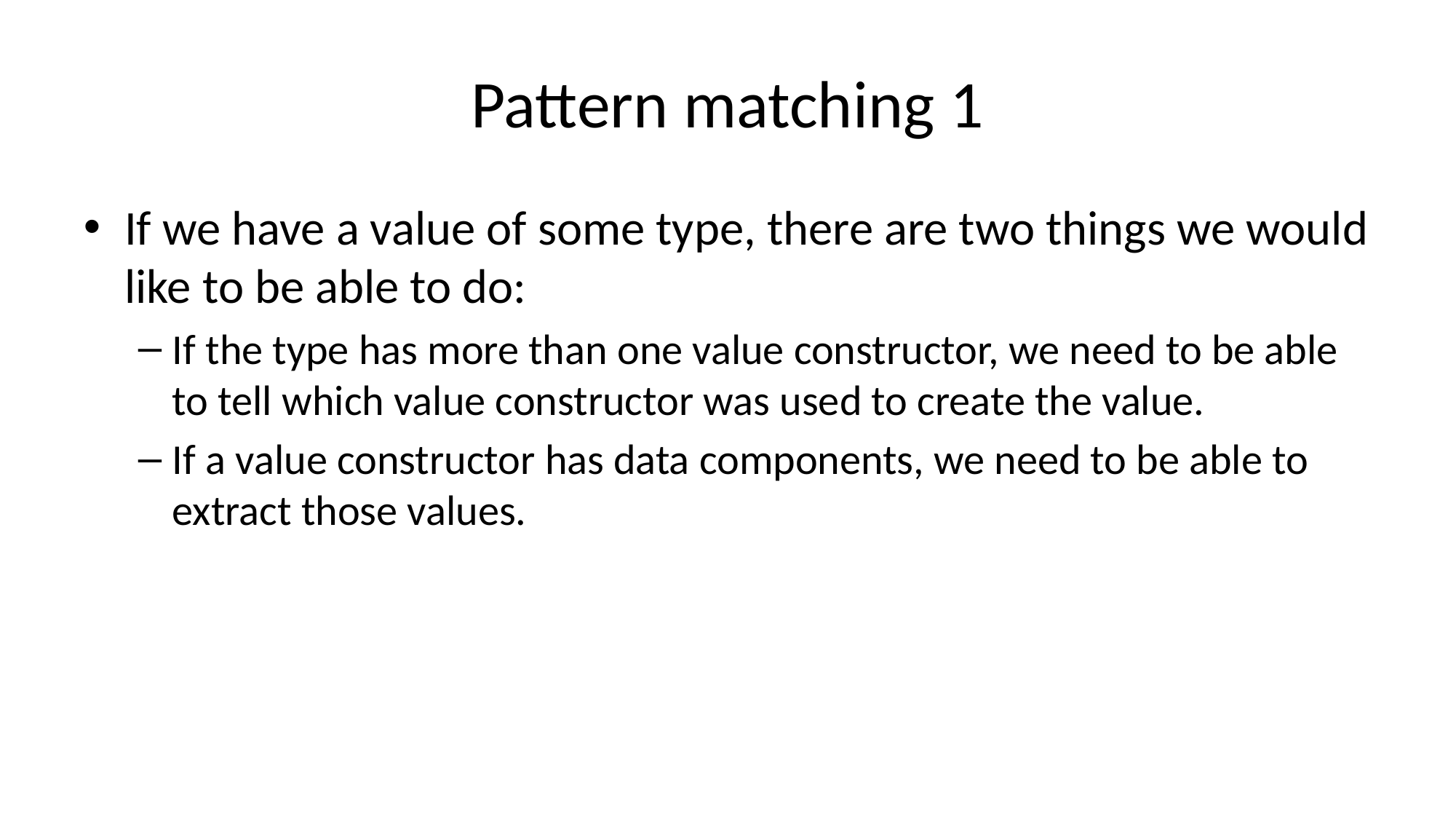

# Pattern matching 1
If we have a value of some type, there are two things we would like to be able to do:
If the type has more than one value constructor, we need to be able to tell which value constructor was used to create the value.
If a value constructor has data components, we need to be able to extract those values.